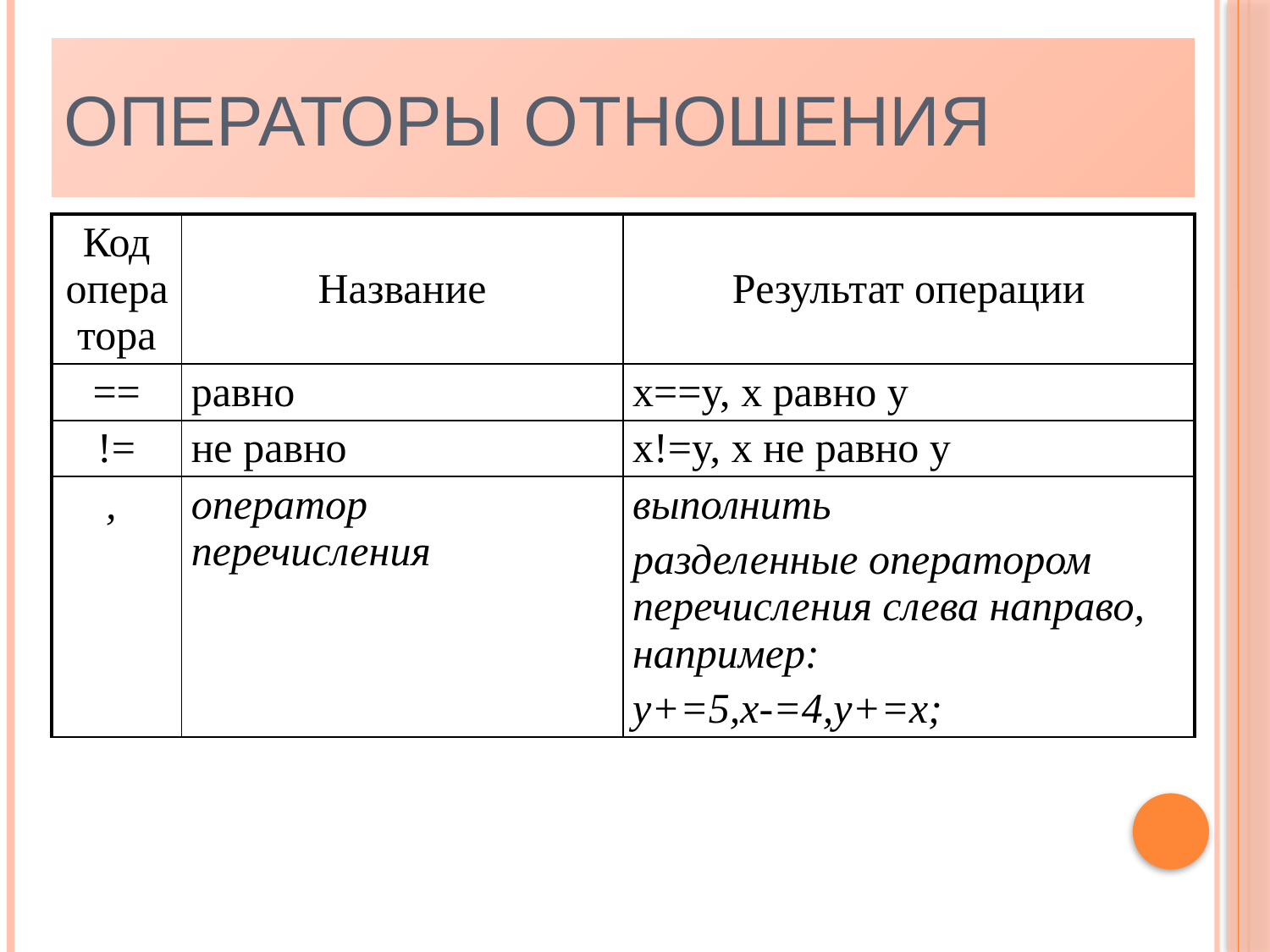

Операторы отношения
| Код оператора | Название | Результат операции |
| --- | --- | --- |
| == | равно | x==y, х равно y |
| != | не равно | x!=y, х не равно y |
| , | оператор перечисления | выполнить разделенные оператором перечисления слева направо, например: y+=5,x-=4,y+=x; |